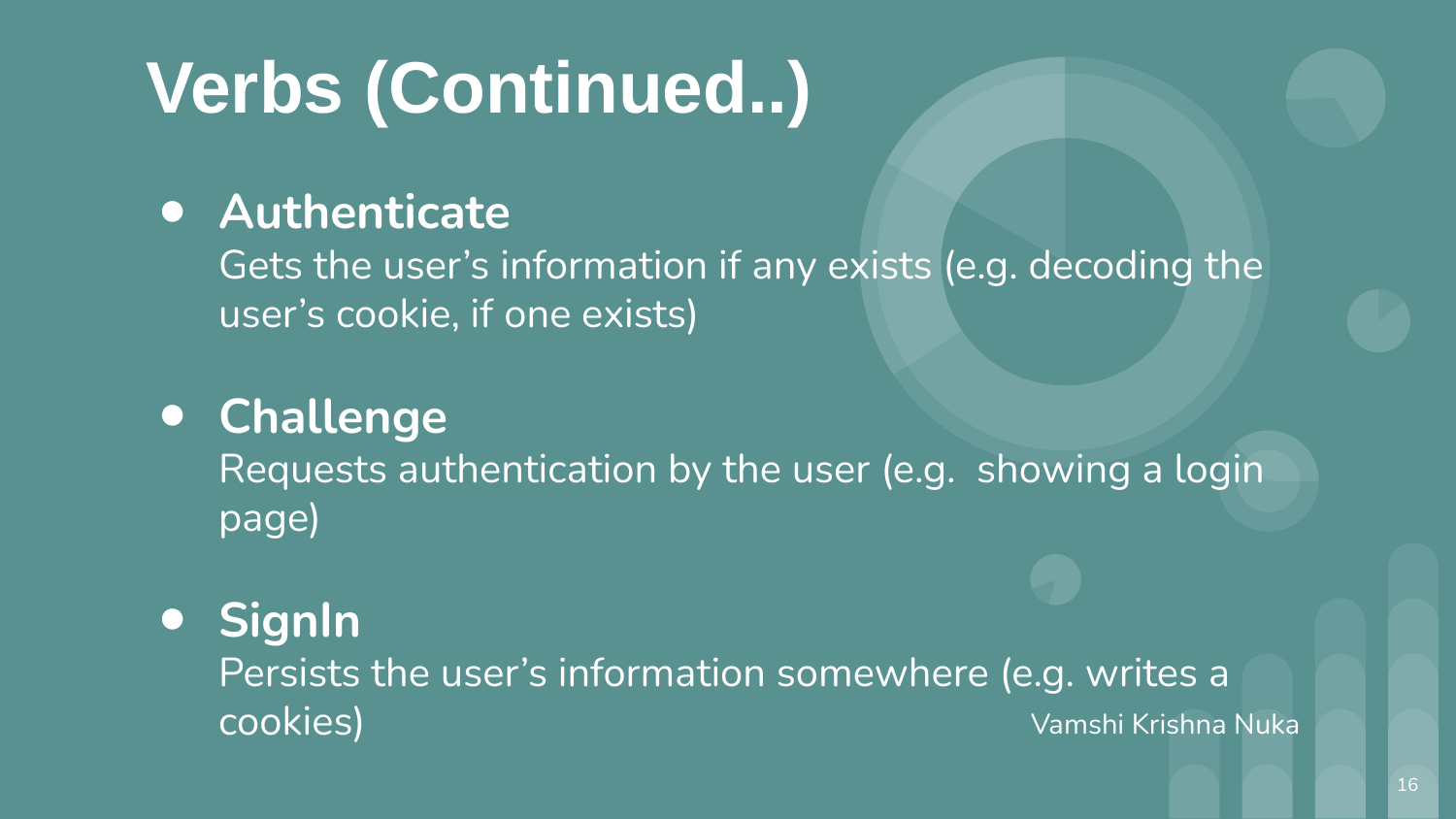

# Verbs (Continued..)
Authenticate
Gets the user’s information if any exists (e.g. decoding the user’s cookie, if one exists)

Challenge
Requests authentication by the user (e.g.  showing a login page)

SignIn
Persists the user’s information somewhere (e.g. writes a  cookies)
Vamshi Krishna Nuka
16